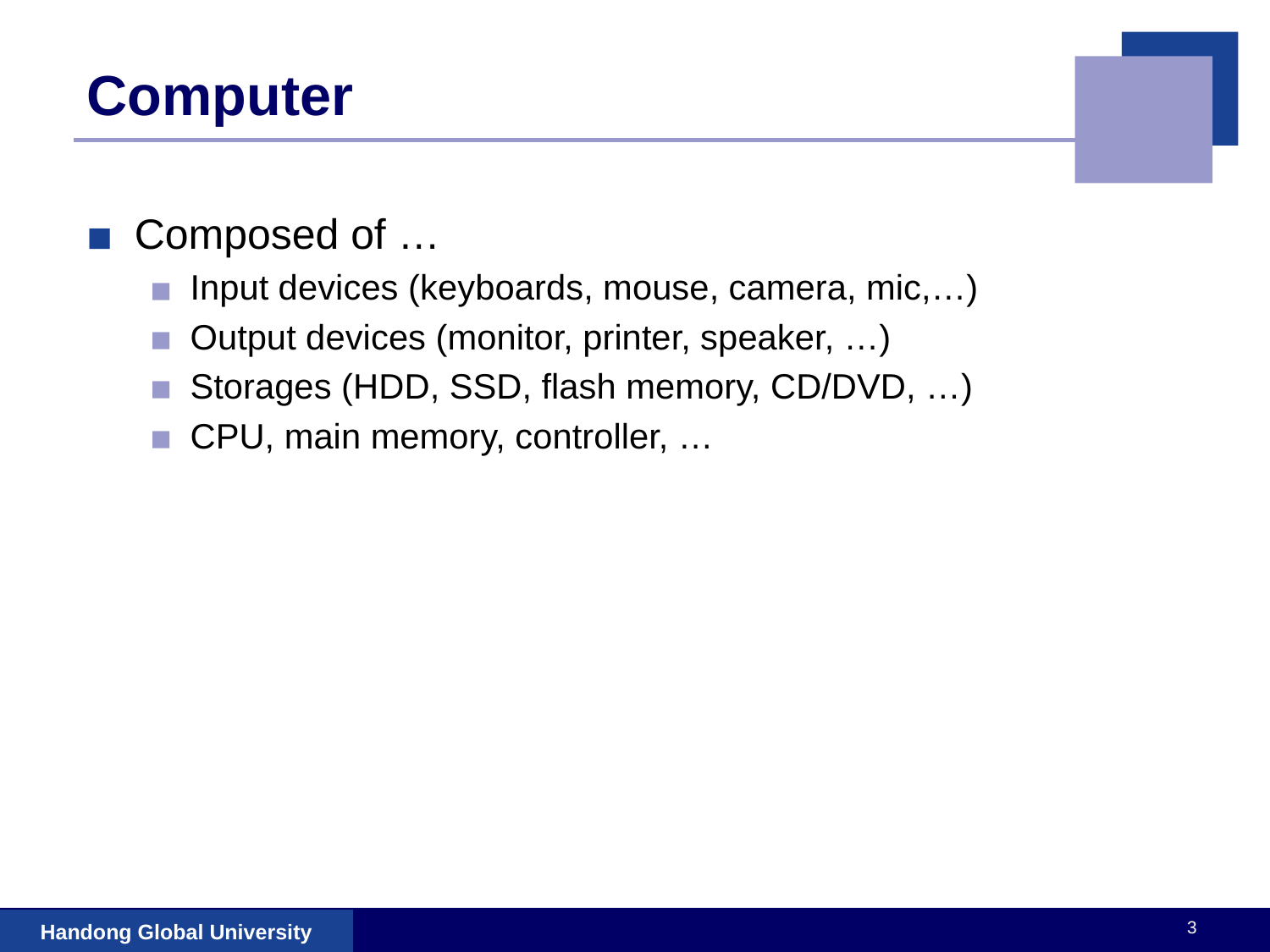

# Computer
Composed of …
Input devices (keyboards, mouse, camera, mic,…)
Output devices (monitor, printer, speaker, …)
Storages (HDD, SSD, flash memory, CD/DVD, …)
CPU, main memory, controller, …
3